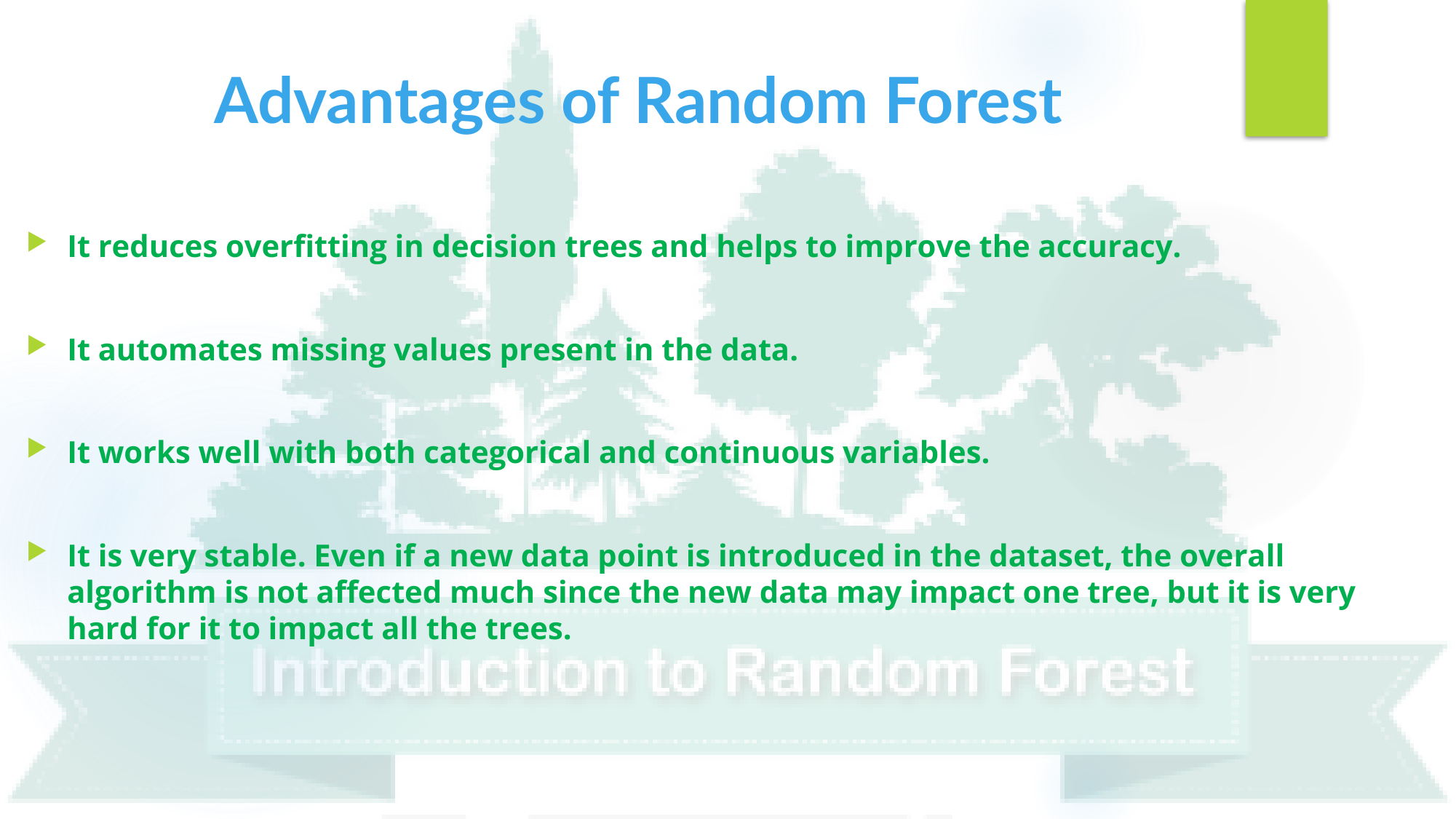

# Advantages of Random Forest
It reduces overfitting in decision trees and helps to improve the accuracy.

It automates missing values present in the data.

It works well with both categorical and continuous variables.

It is very stable. Even if a new data point is introduced in the dataset, the overall algorithm is not affected much since the new data may impact one tree, but it is very hard for it to impact all the trees.